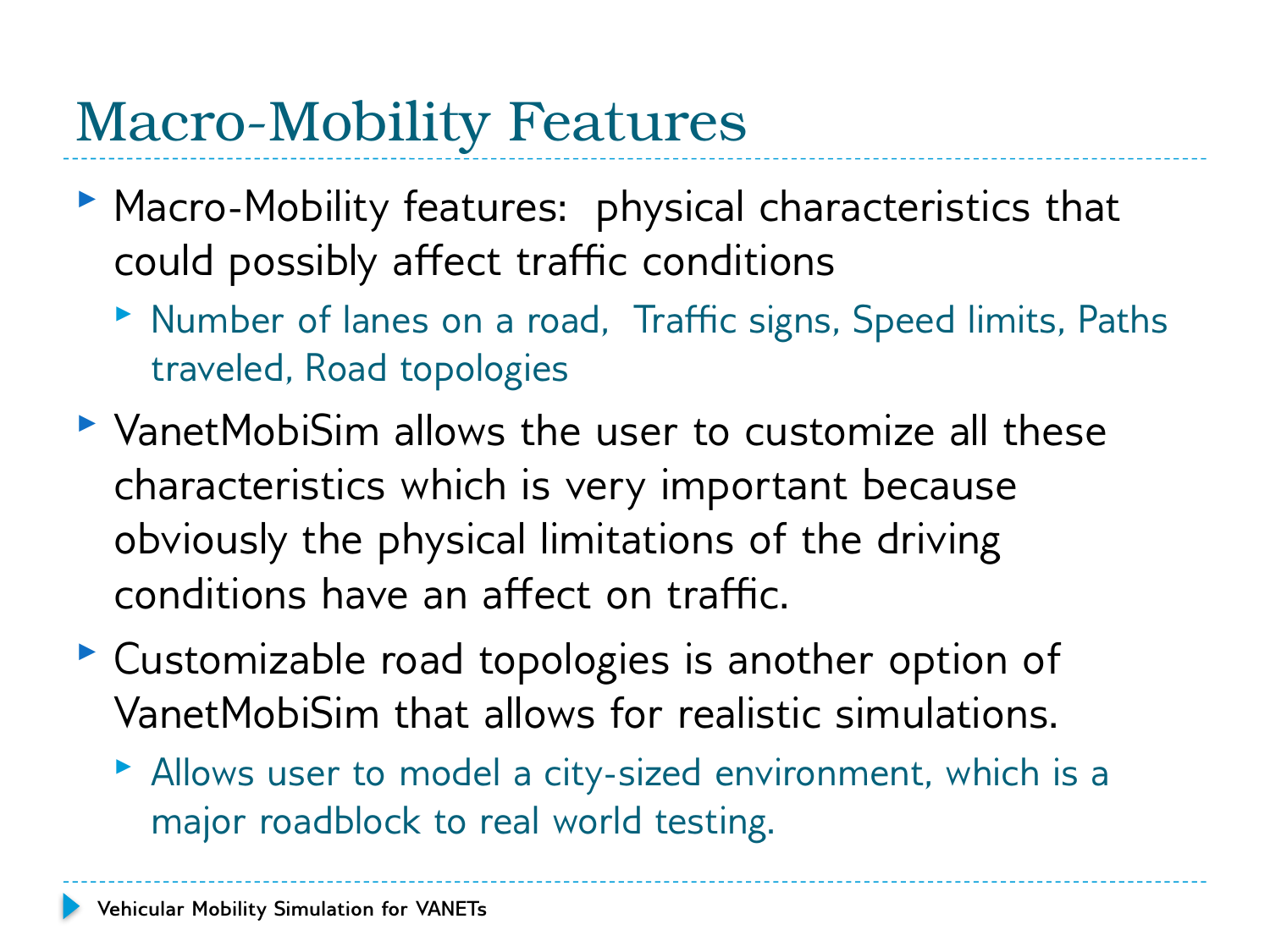

# Macro-Mobility Features
Macro-Mobility features:  physical characteristics that could possibly affect traffic conditions
Number of lanes on a road,  Traffic signs, Speed limits, Paths traveled, Road topologies
VanetMobiSim allows the user to customize all these characteristics which is very important because obviously the physical limitations of the driving conditions have an affect on traffic.
Customizable road topologies is another option of VanetMobiSim that allows for realistic simulations.
Allows user to model a city-sized environment, which is a major roadblock to real world testing.
Vehicular Mobility Simulation for VANETs